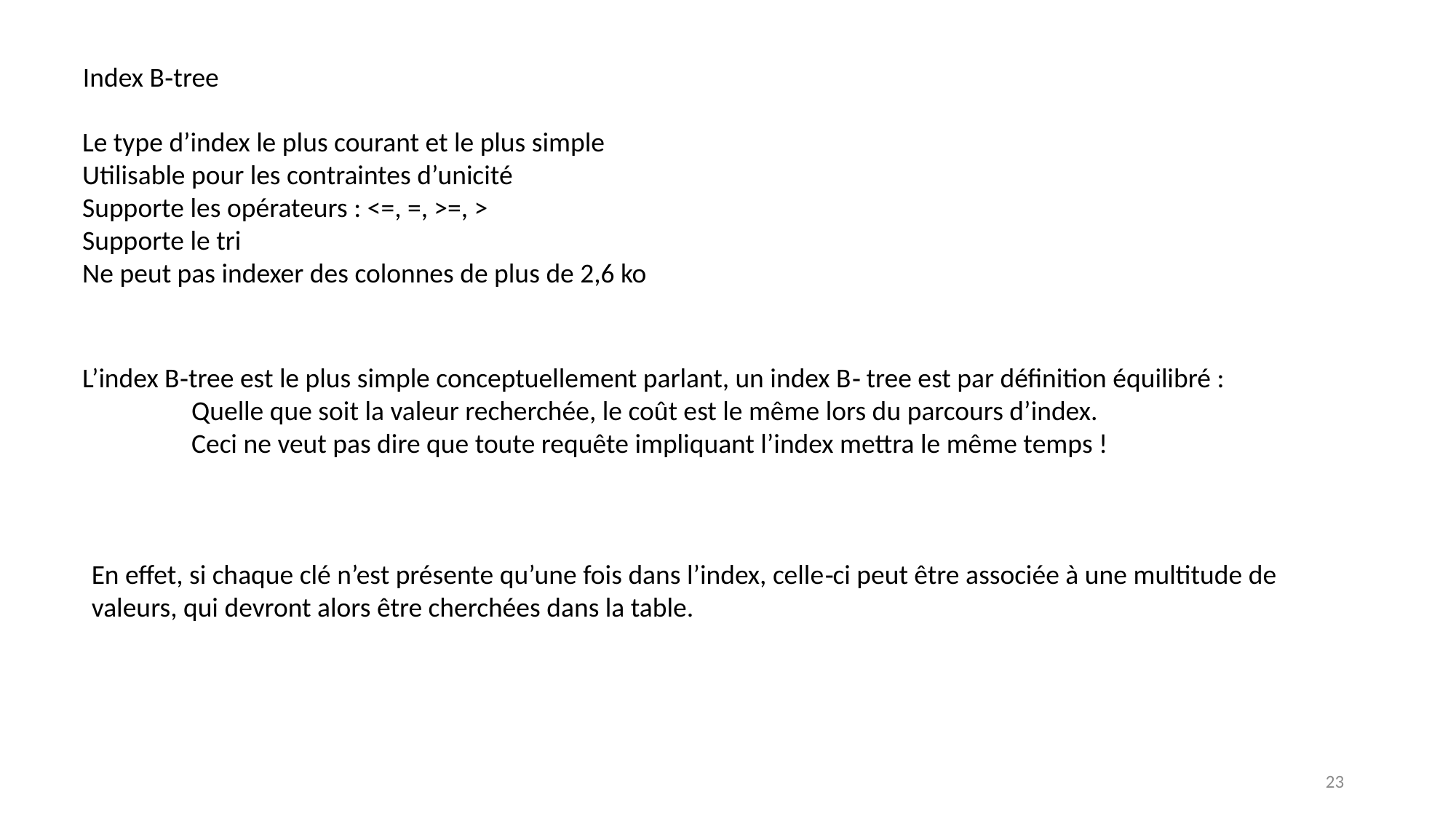

Index B‑tree
Le type d’index le plus courant et le plus simple
Utilisable pour les contraintes d’unicité
Supporte les opérateurs : <=, =, >=, >
Supporte le tri
Ne peut pas indexer des colonnes de plus de 2,6 ko
L’index B‑tree est le plus simple conceptuellement parlant, un index B‑ tree est par définition équilibré :
	Quelle que soit la valeur recherchée, le coût est le même lors du parcours d’index.
	Ceci ne veut pas dire que toute requête impliquant l’index mettra le même temps !
En effet, si chaque clé n’est présente qu’une fois dans l’index, celle‑ci peut être associée à une multitude de valeurs, qui devront alors être cherchées dans la table.
23